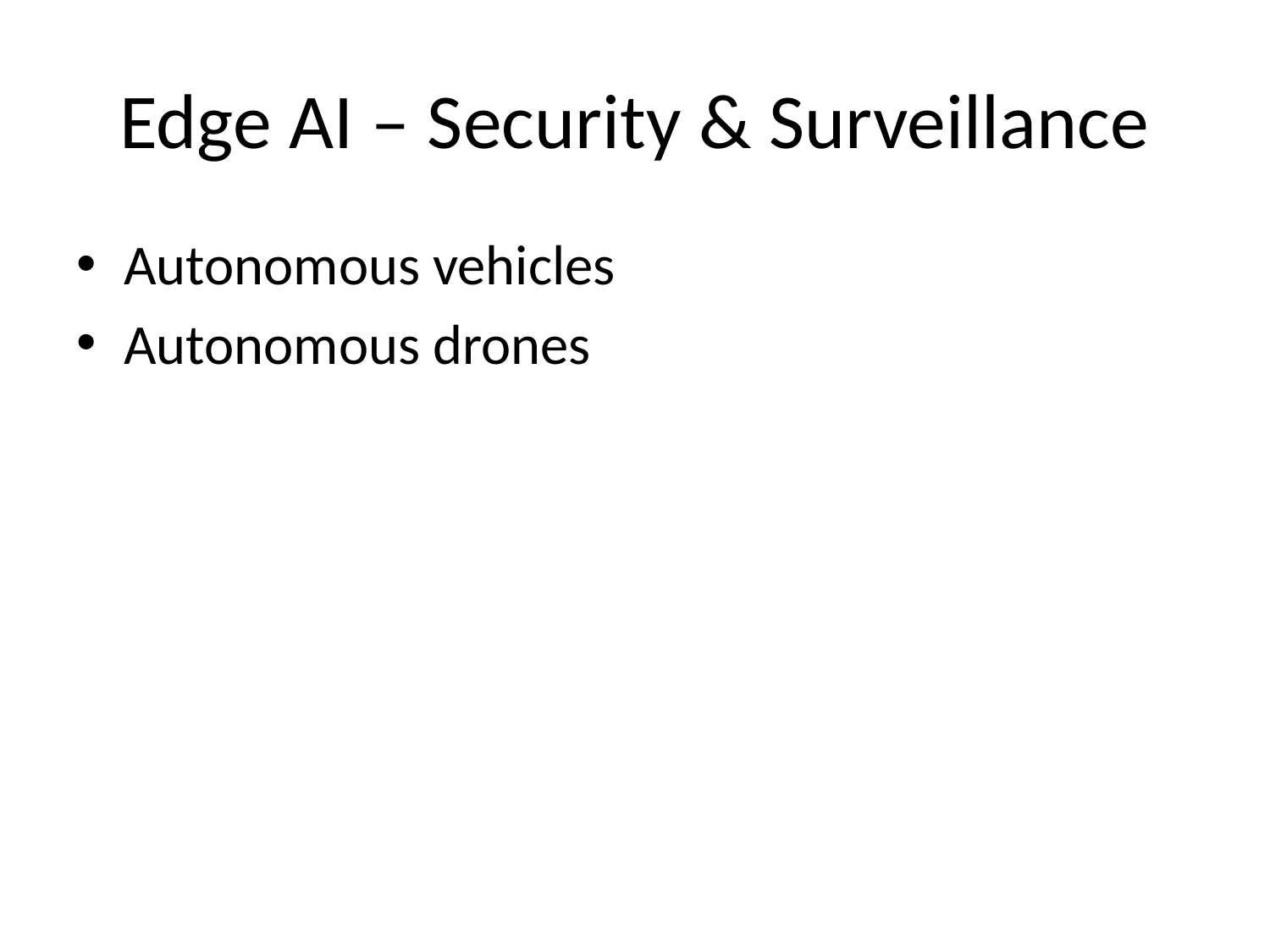

# Edge AI – Security & Surveillance
Autonomous vehicles
Autonomous drones